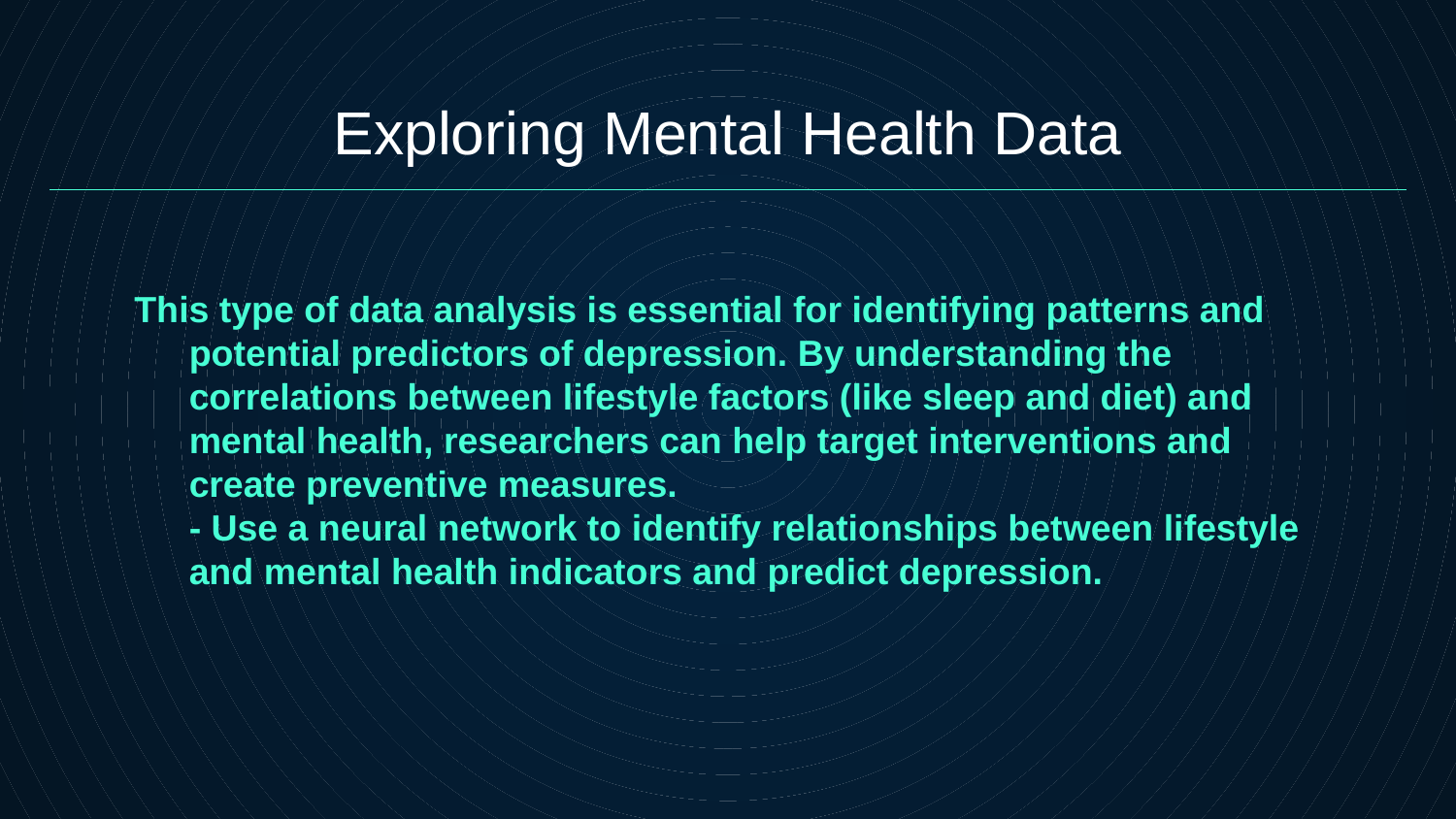

# Exploring Mental Health Data
This type of data analysis is essential for identifying patterns and potential predictors of depression. By understanding the correlations between lifestyle factors (like sleep and diet) and mental health, researchers can help target interventions and create preventive measures.
- Use a neural network to identify relationships between lifestyle and mental health indicators and predict depression.